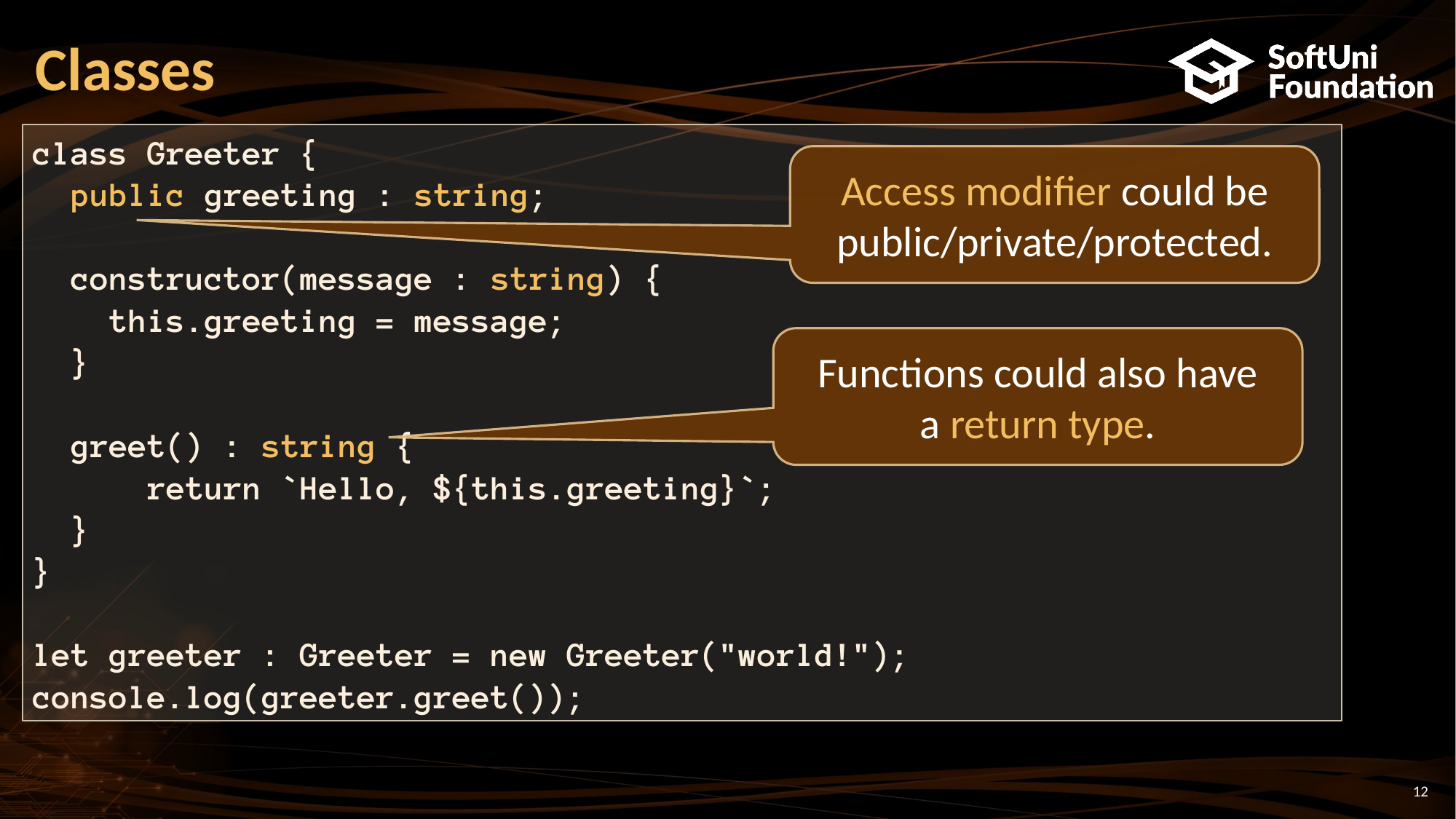

# Classes
class Greeter {
  public greeting : string;

  constructor(message : string) {
    this.greeting = message;
  }

  greet() : string {
      return `Hello, ${this.greeting}`;
  }
}

let greeter : Greeter = new Greeter("world!");
console.log(greeter.greet());
Access modifier could be public/private/protected.
Functions could also have a return type.
12